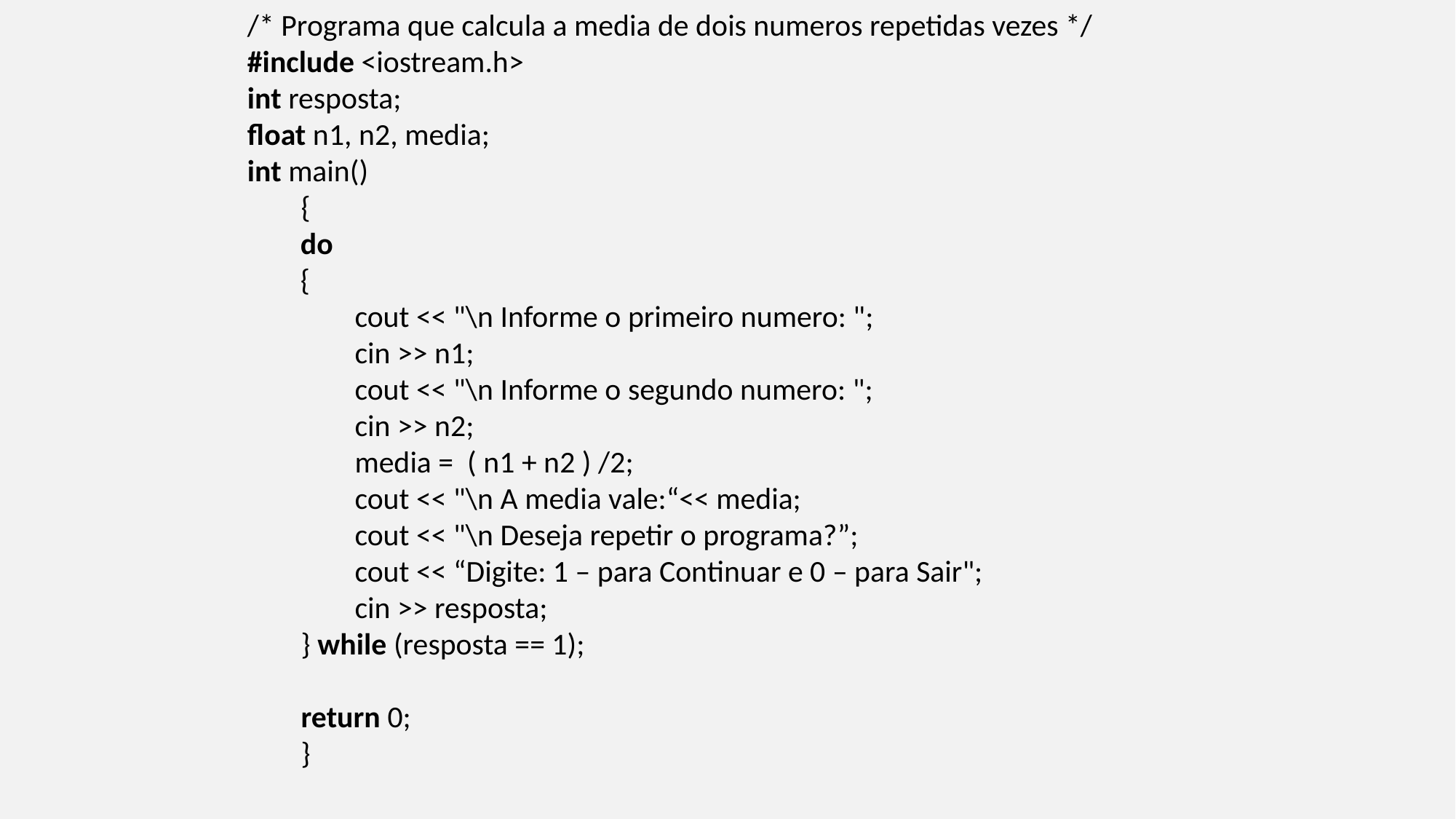

/* Programa que calcula a media de dois numeros repetidas vezes */
#include <iostream.h>
int resposta;
float n1, n2, media;
int main()
{
do
{
cout << "\n Informe o primeiro numero: ";
cin >> n1;
cout << "\n Informe o segundo numero: ";
cin >> n2;
media =  ( n1 + n2 ) /2;
cout << "\n A media vale:“<< media;
cout << "\n Deseja repetir o programa?”;
cout << “Digite: 1 – para Continuar e 0 – para Sair";
cin >> resposta;
} while (resposta == 1);

return 0;
}